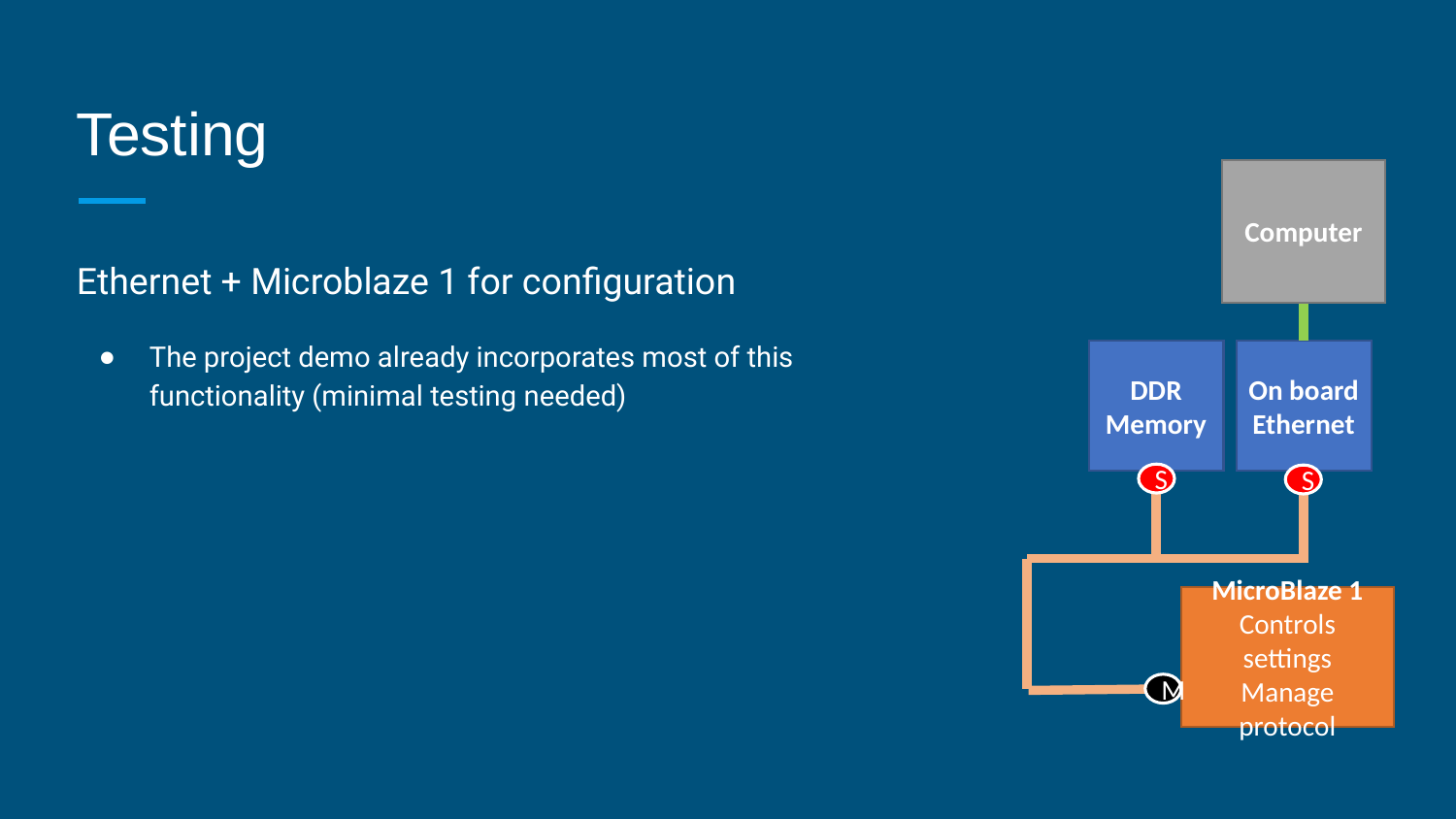

# Testing
Computer
Ethernet + Microblaze 1 for configuration
The project demo already incorporates most of this functionality (minimal testing needed)
DDR Memory
On board Ethernet
S
S
MicroBlaze 1
Controls settings
Manage protocol
M